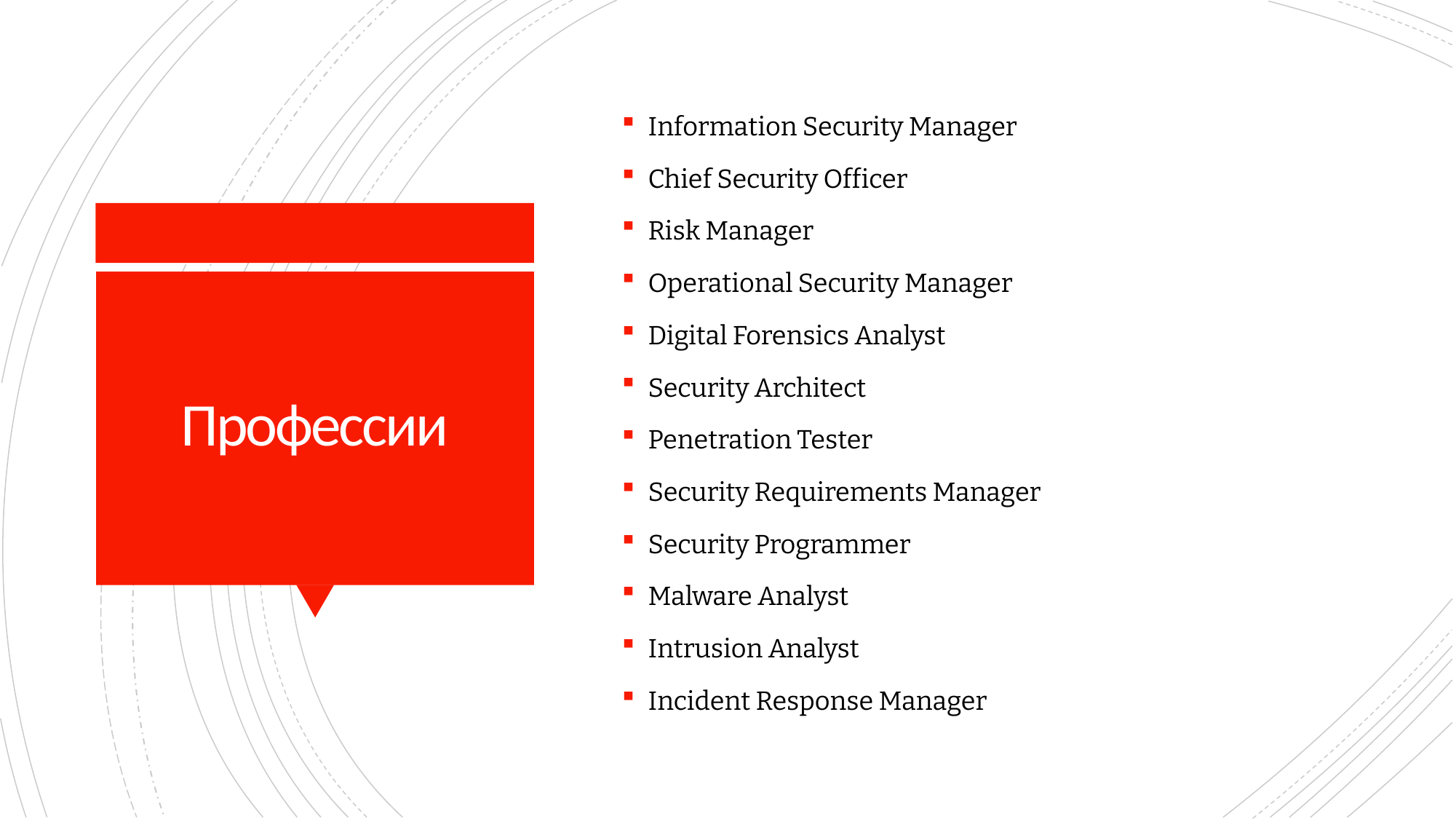

Information Security Manager
Chief Security Officer
Risk Manager
Operational Security Manager
Digital Forensics Analyst
Security Architect
Penetration Tester
Security Requirements Manager
Security Programmer
Malware Analyst
Intrusion Analyst
Incident Response Manager
# Профессии